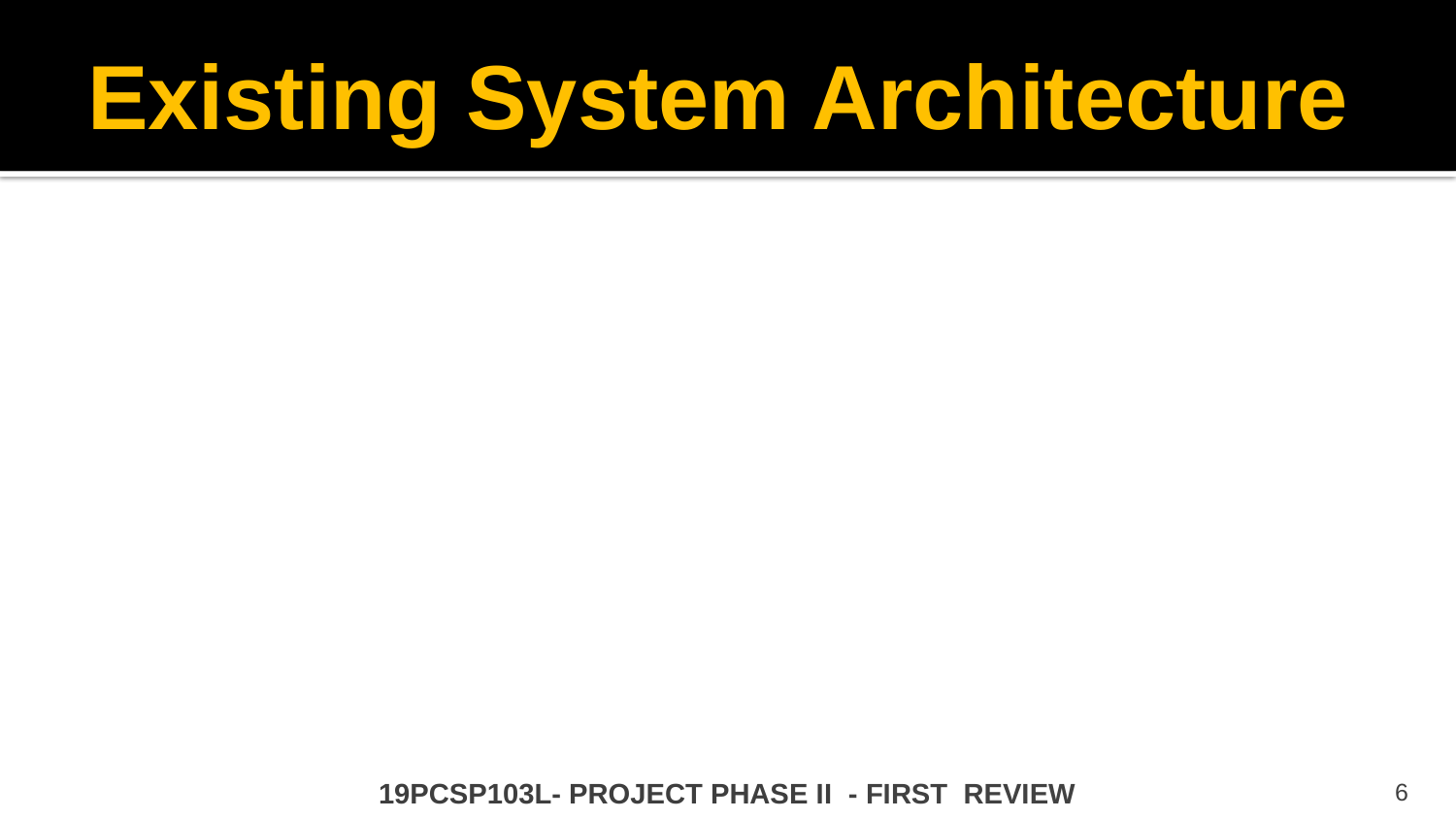

# Existing System Architecture

19PCSP103L- PROJECT PHASE II  - FIRST  REVIEW

6